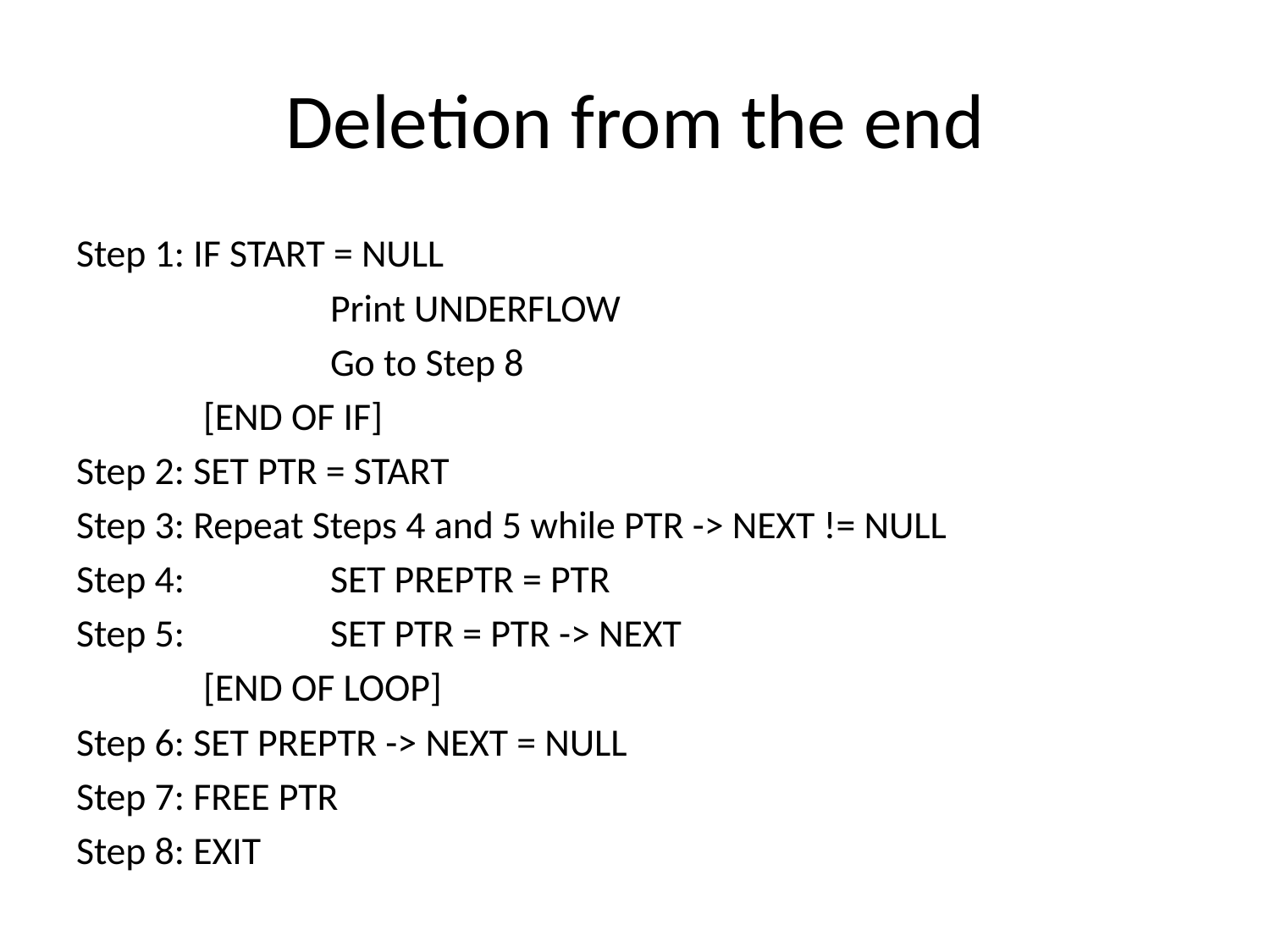

# Deletion from the end
Step 1: IF START = NULL
		Print UNDERFLOW
		Go to Step 8
	[END OF IF]
Step 2: SET PTR = START
Step 3: Repeat Steps 4 and 5 while PTR -> NEXT != NULL
Step 4: 		SET PREPTR = PTR
Step 5: 		SET PTR = PTR -> NEXT
	[END OF LOOP]
Step 6: SET PREPTR -> NEXT = NULL
Step 7: FREE PTR
Step 8: EXIT